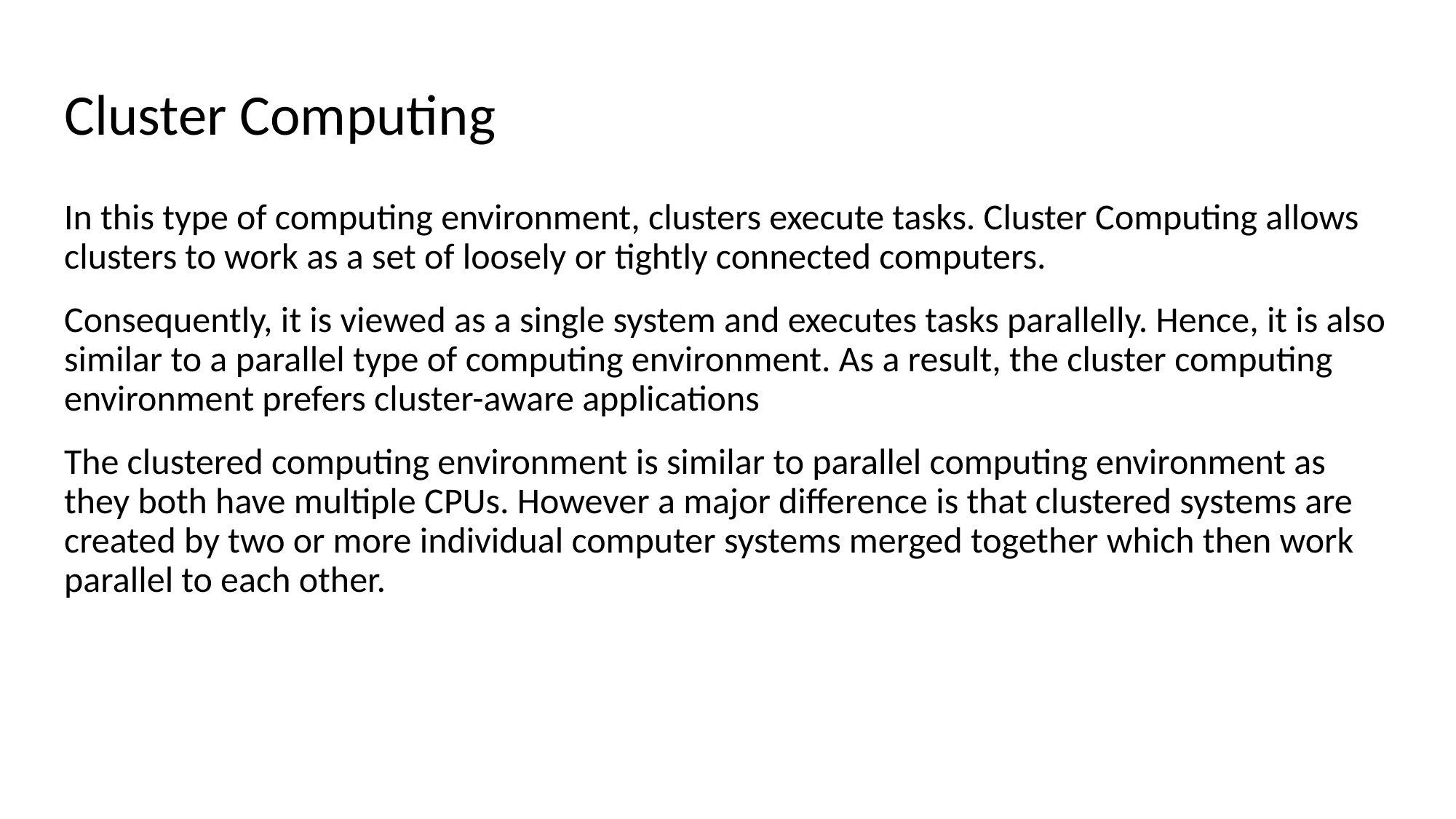

# Cluster Computing
In this type of computing environment, clusters execute tasks. Cluster Computing allows clusters to work as a set of loosely or tightly connected computers.
Consequently, it is viewed as a single system and executes tasks parallelly. Hence, it is also similar to a parallel type of computing environment. As a result, the cluster computing environment prefers cluster-aware applications
The clustered computing environment is similar to parallel computing environment as they both have multiple CPUs. However a major difference is that clustered systems are created by two or more individual computer systems merged together which then work parallel to each other.